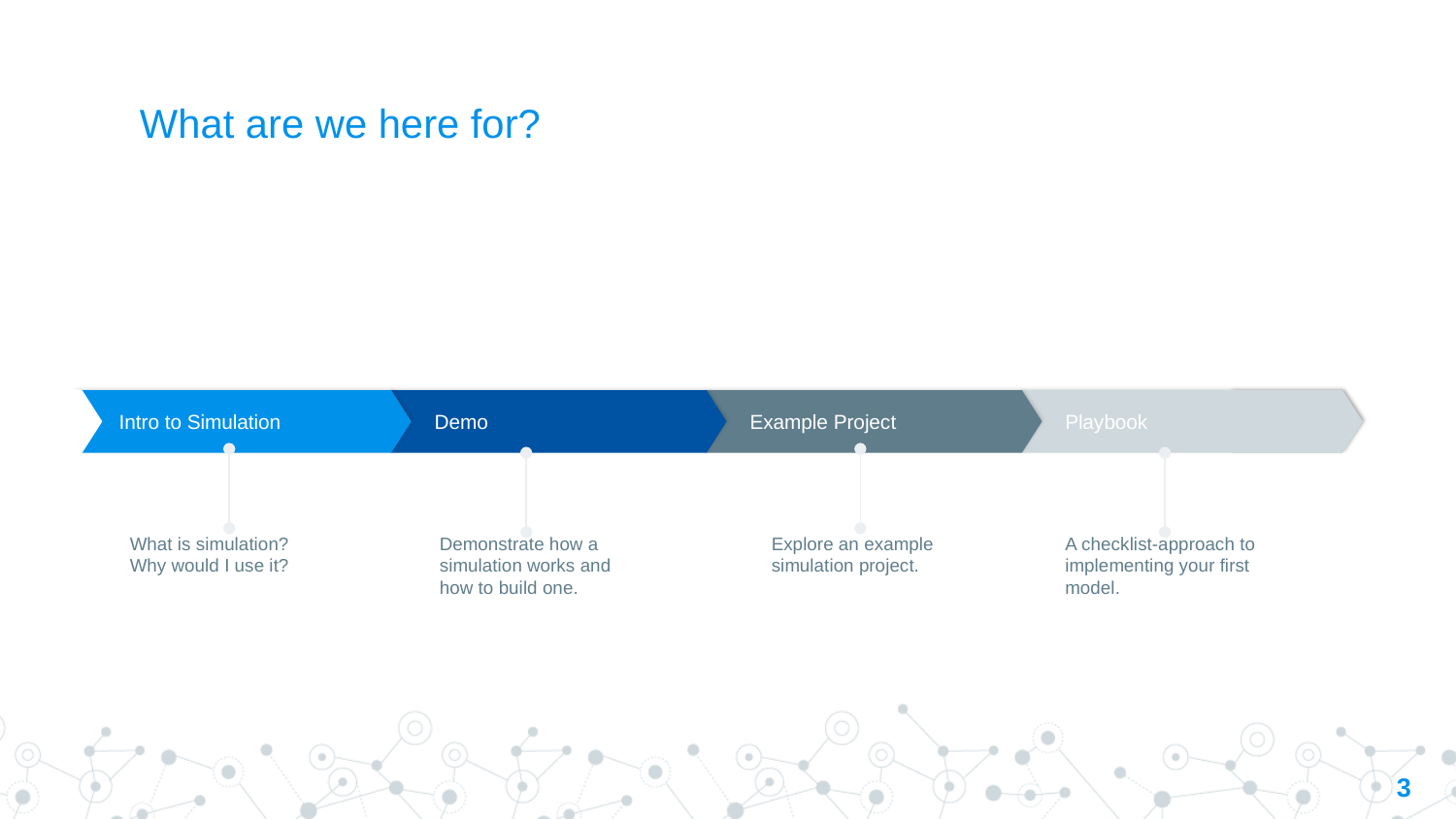

# What are we here for?

Intro to Simulation
Demo
Example Project
Playbook
DEC
What is simulation? Why would I use it?
Demonstrate how a simulation works and how to build one.
Explore an example simulation project.
A checklist-approach to implementing your first model.
3